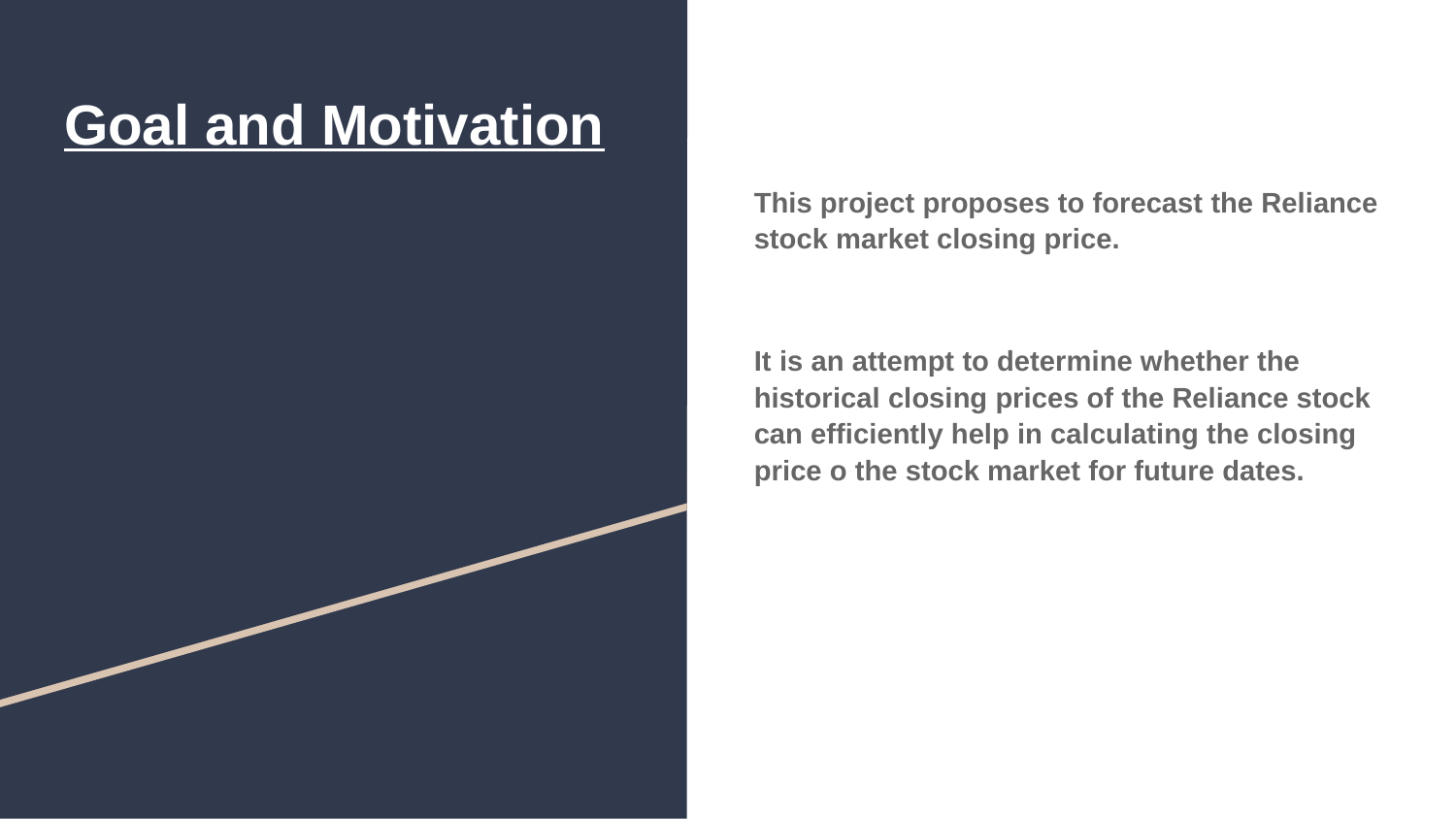

This project proposes to forecast the Reliance stock market closing price.

It is an attempt to determine whether the historical closing prices of the Reliance stock can efficiently help in calculating the closing price o the stock market for future dates.
# Goal and Motivation